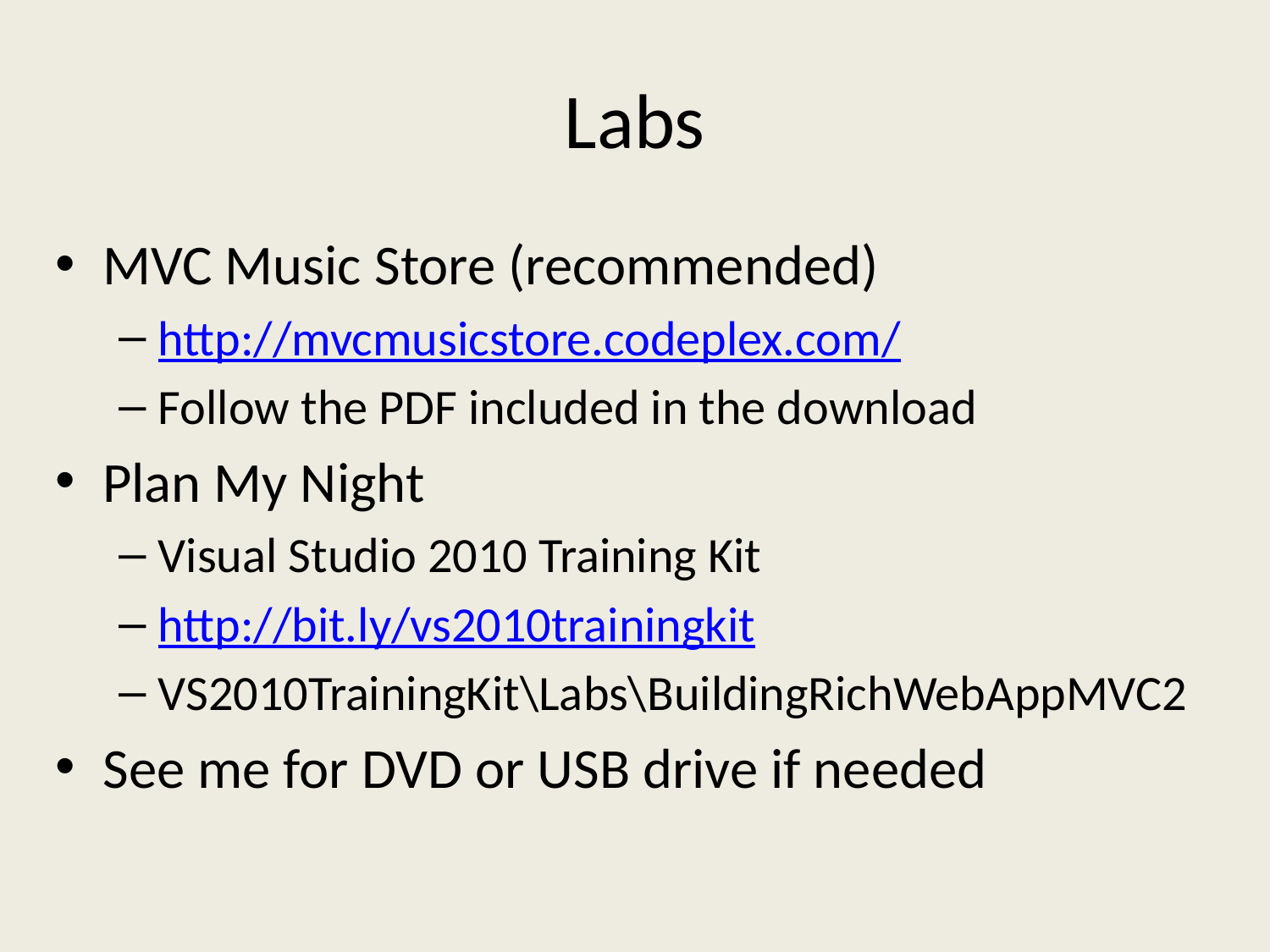

# Labs
MVC Music Store (recommended)
http://mvcmusicstore.codeplex.com/
Follow the PDF included in the download
Plan My Night
Visual Studio 2010 Training Kit
http://bit.ly/vs2010trainingkit
VS2010TrainingKit\Labs\BuildingRichWebAppMVC2
See me for DVD or USB drive if needed